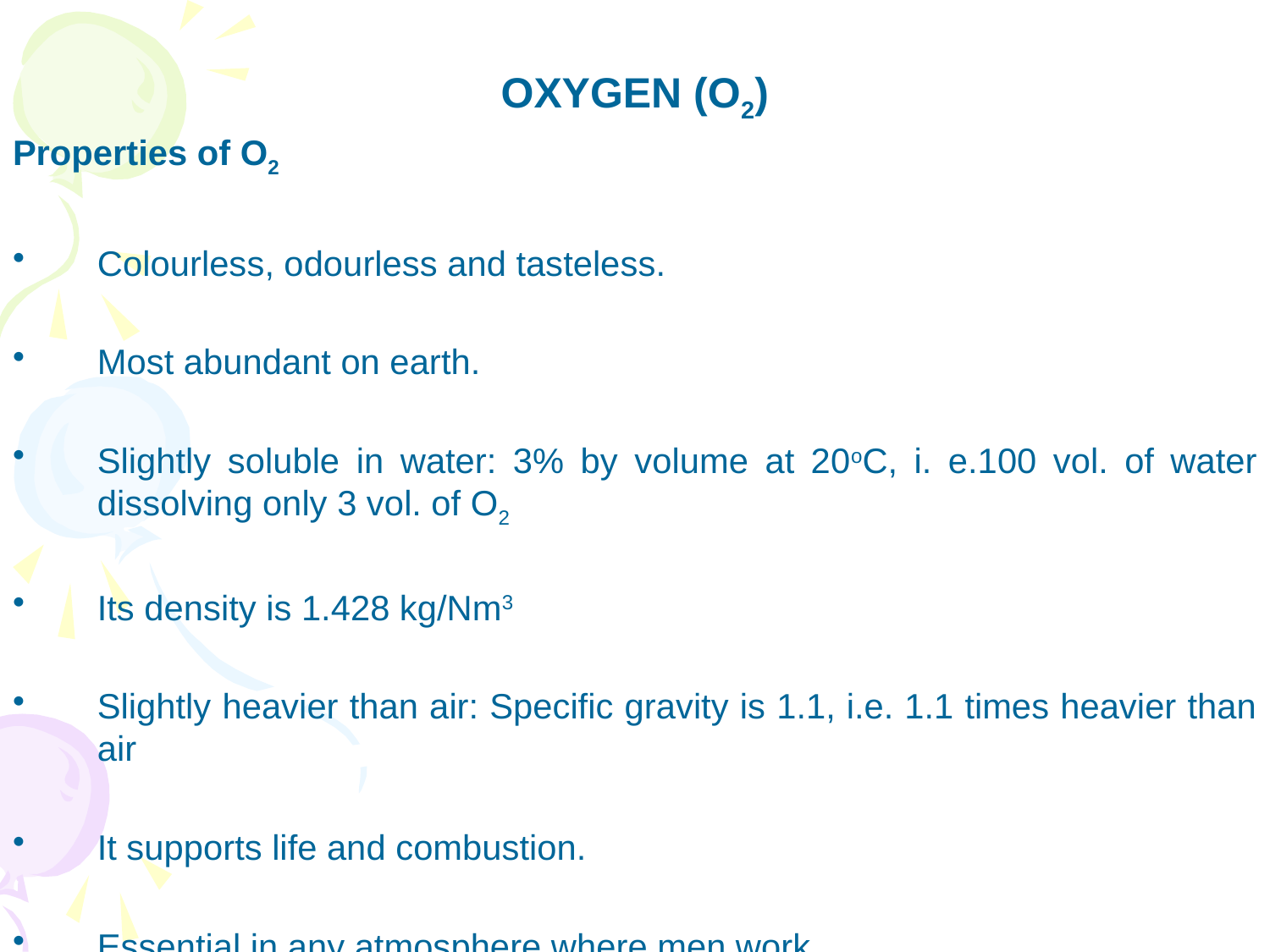

OXYGEN (O2)
Properties of O2

Colourless, odourless and tasteless.

Most abundant on earth.

Slightly soluble in water: 3% by volume at 20oC, i. e.100 vol. of water dissolving only 3 vol. of O2

Its density is 1.428 kg/Nm3

Slightly heavier than air: Specific gravity is 1.1, i.e. 1.1 times heavier than air

It supports life and combustion.

Essential in any atmosphere where men work.